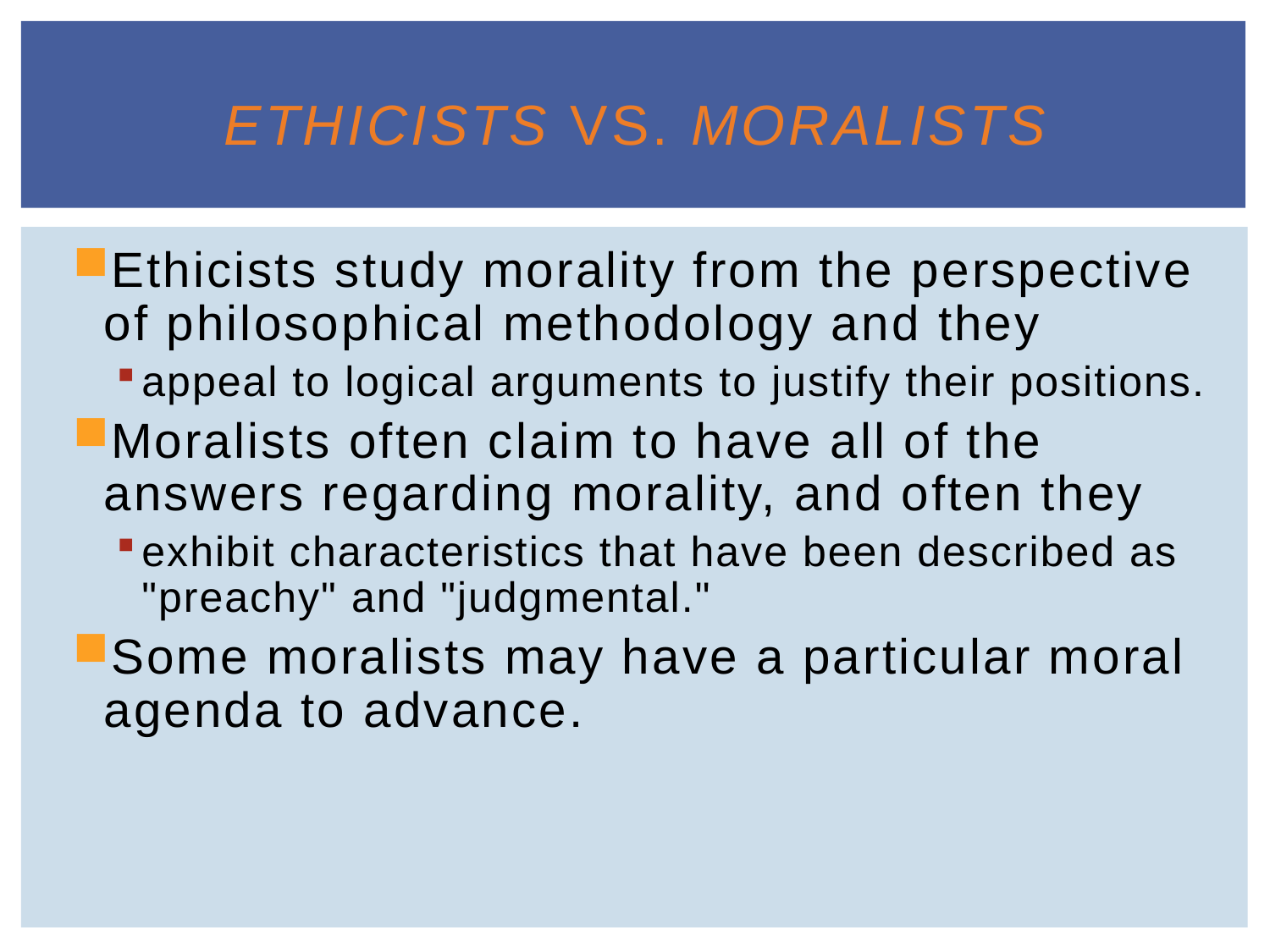

# Ethicists vs. Moralists
Ethicists study morality from the perspective of philosophical methodology and they
appeal to logical arguments to justify their positions.
Moralists often claim to have all of the answers regarding morality, and often they
exhibit characteristics that have been described as "preachy" and "judgmental."
Some moralists may have a particular moral agenda to advance.